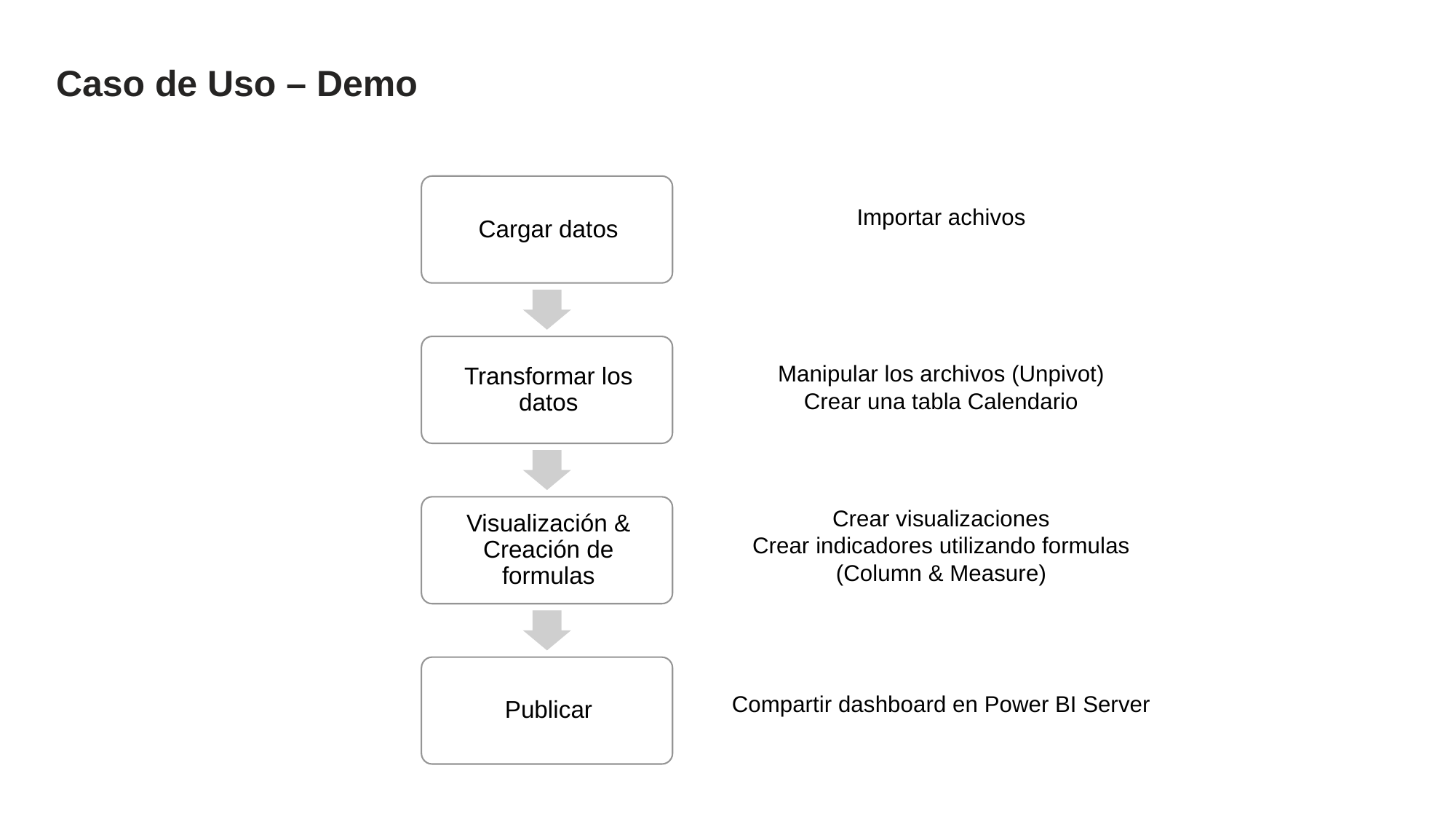

Caso de Uso – Demo
Cargar datos

Transformar los datos

Visualización & Creación de formulas

Publicar
Importar achivos
Manipular los archivos (Unpivot)
Crear una tabla Calendario
Crear visualizaciones
Crear indicadores utilizando formulas (Column & Measure)
Compartir dashboard en Power BI Server